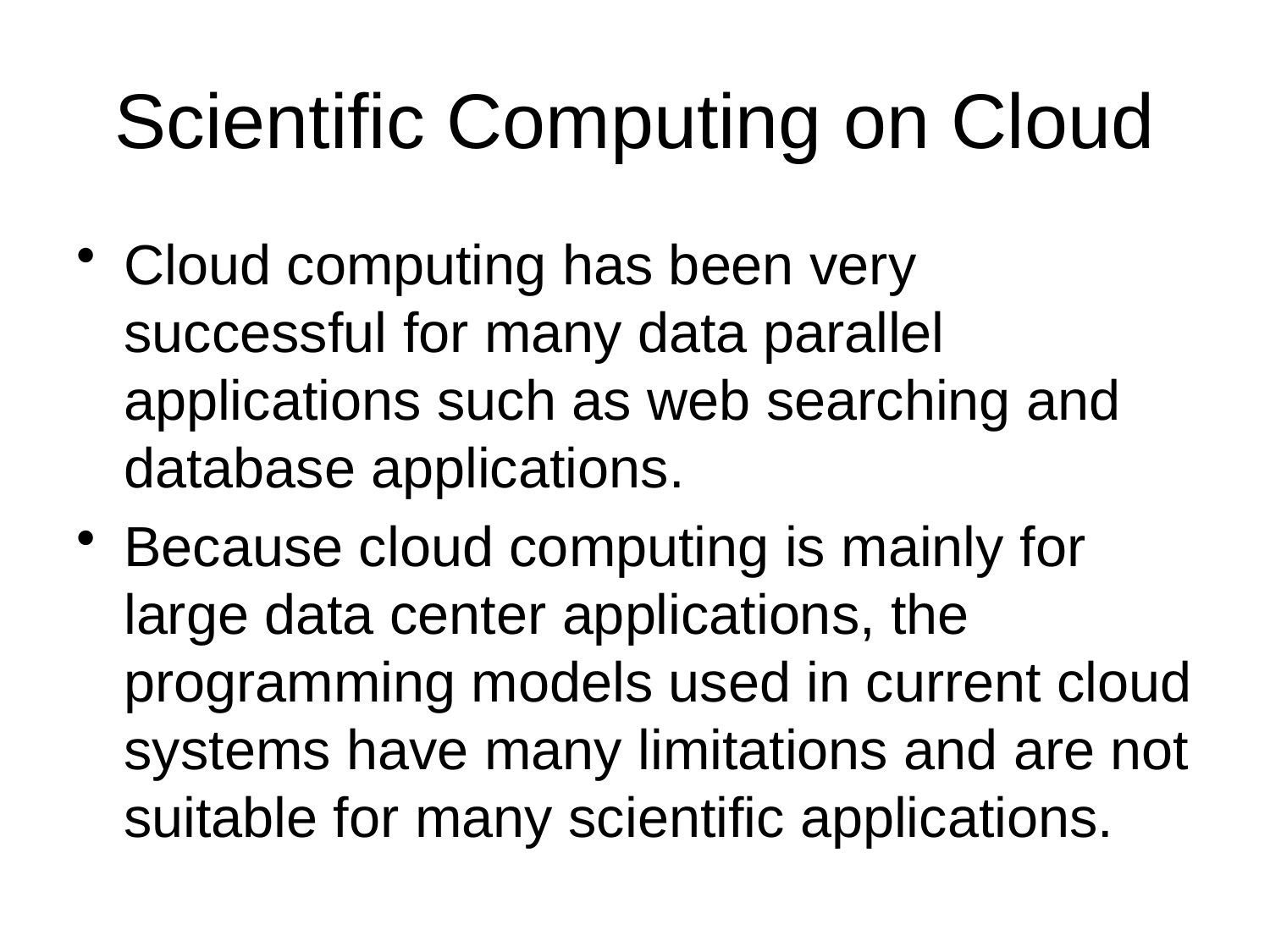

# Scientific Computing on Cloud
Cloud computing has been very successful for many data parallel applications such as web searching and database applications.
Because cloud computing is mainly for large data center applications, the programming models used in current cloud systems have many limitations and are not suitable for many scientific applications.